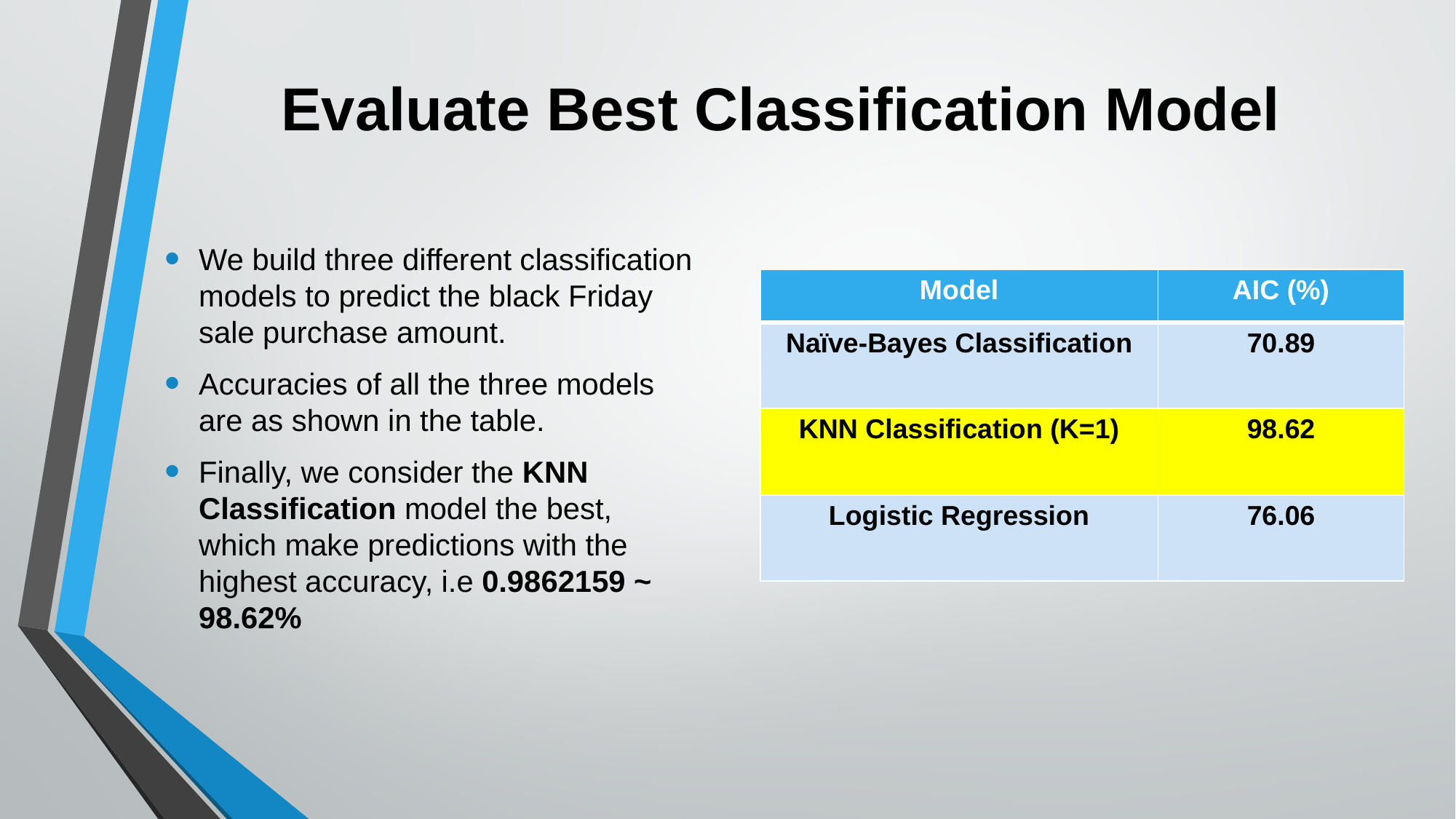

# Evaluate Best Classification Model
We build three different classification models to predict the black Friday sale purchase amount.
Accuracies of all the three models are as shown in the table.
Finally, we consider the KNN Classification model the best, which make predictions with the highest accuracy, i.e 0.9862159 ~ 98.62%
| Model | AIC (%) |
| --- | --- |
| Naïve-Bayes Classification | 70.89 |
| KNN Classification (K=1) | 98.62 |
| Logistic Regression | 76.06 |